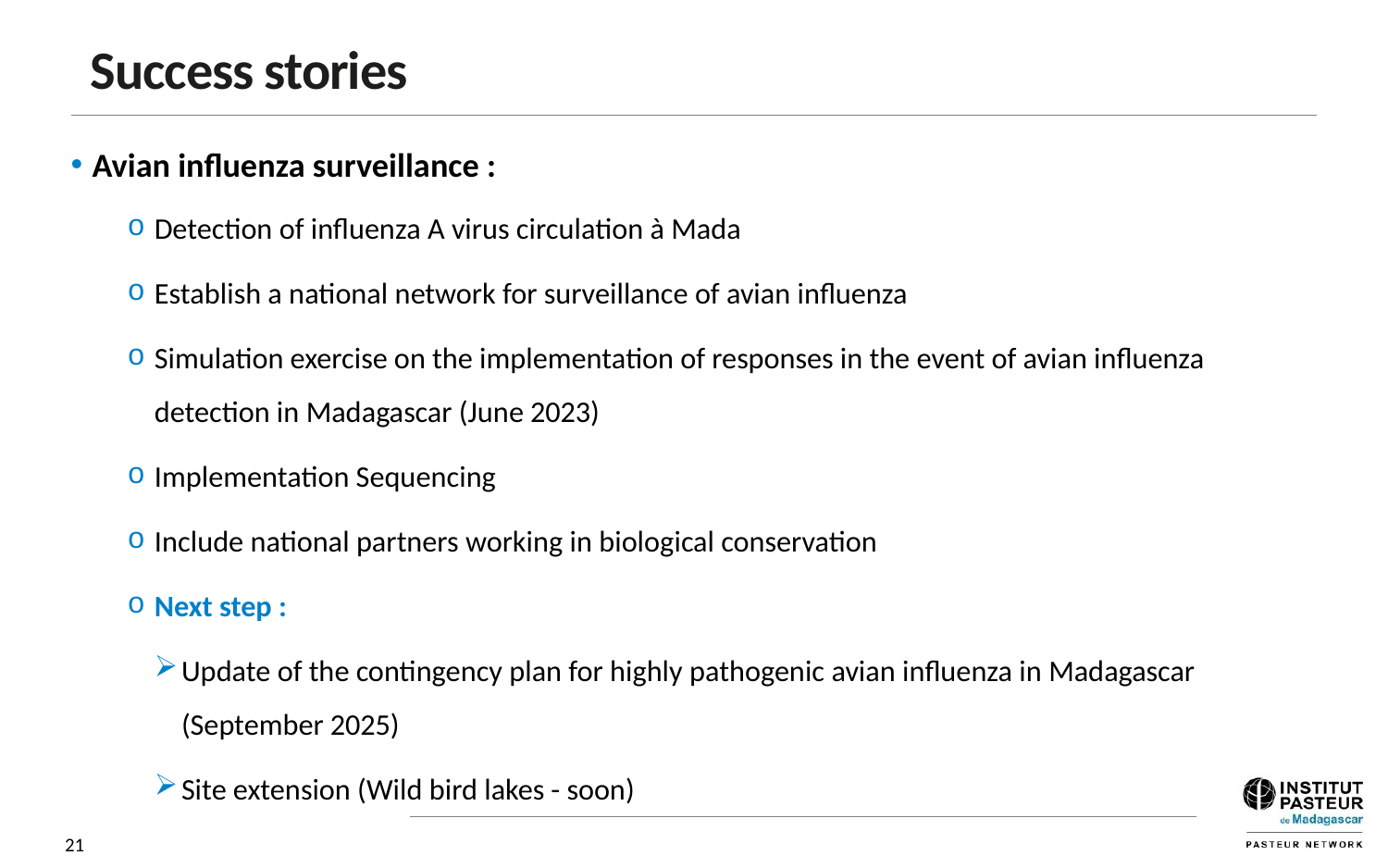

Success stories
 Avian influenza surveillance :
Detection of influenza A virus circulation à Mada
Establish a national network for surveillance of avian influenza
Simulation exercise on the implementation of responses in the event of avian influenza detection in Madagascar (June 2023)
Implementation Sequencing
Include national partners working in biological conservation
Next step :
Update of the contingency plan for highly pathogenic avian influenza in Madagascar (September 2025)
Site extension (Wild bird lakes - soon)
21